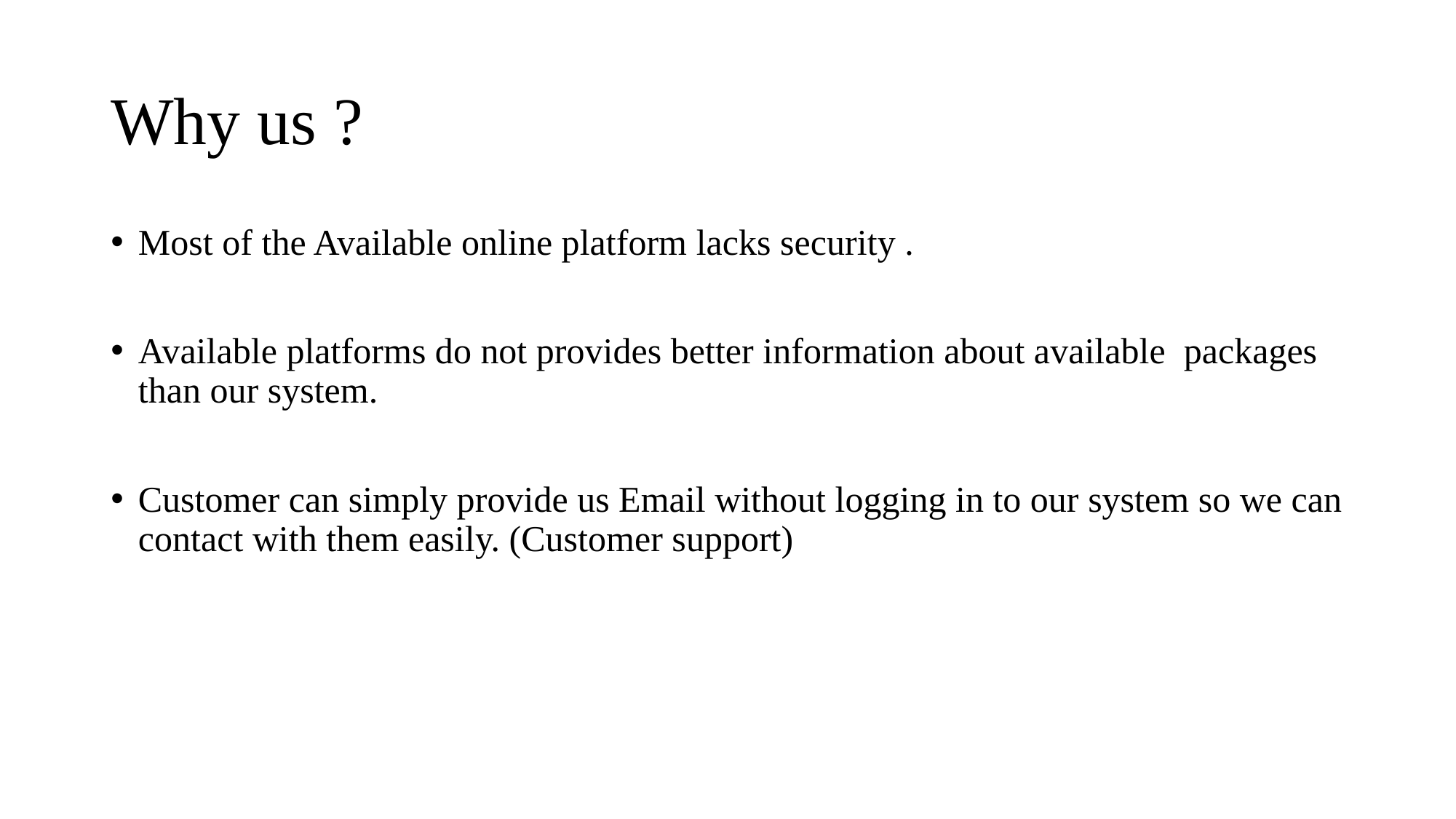

# Why us ?
Most of the Available online platform lacks security .

Available platforms do not provides better information about available  packages than our system.

Customer can simply provide us Email without logging in to our system so we can contact with them easily. (Customer support)